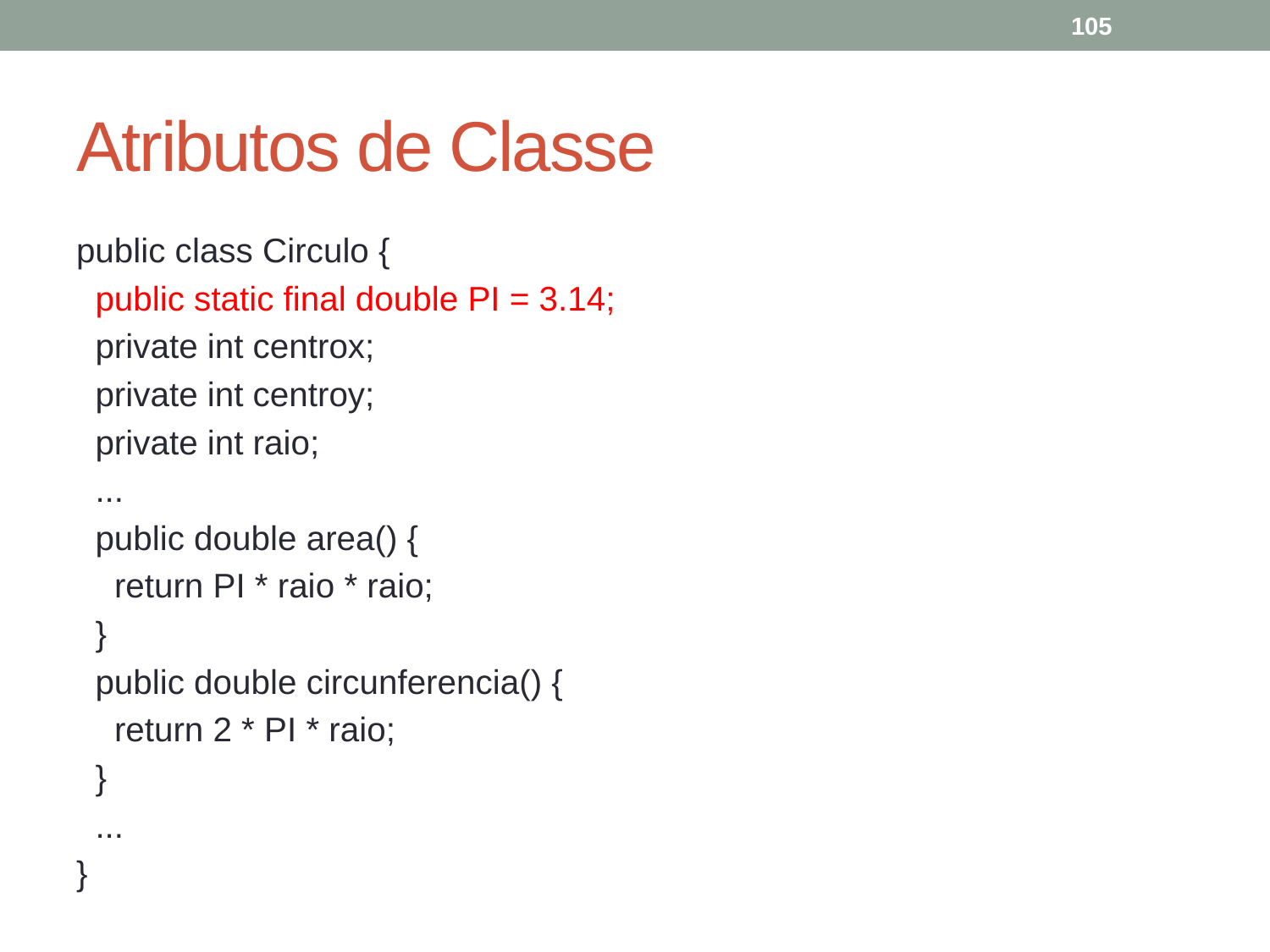

105
# Atributos de Classe
public class Circulo {
  public static final double PI = 3.14;
  private int centrox;
  private int centroy;
  private int raio;
  ...
  public double area() {
    return PI * raio * raio;
  }
  public double circunferencia() {
    return 2 * PI * raio;
  }
  ...
}